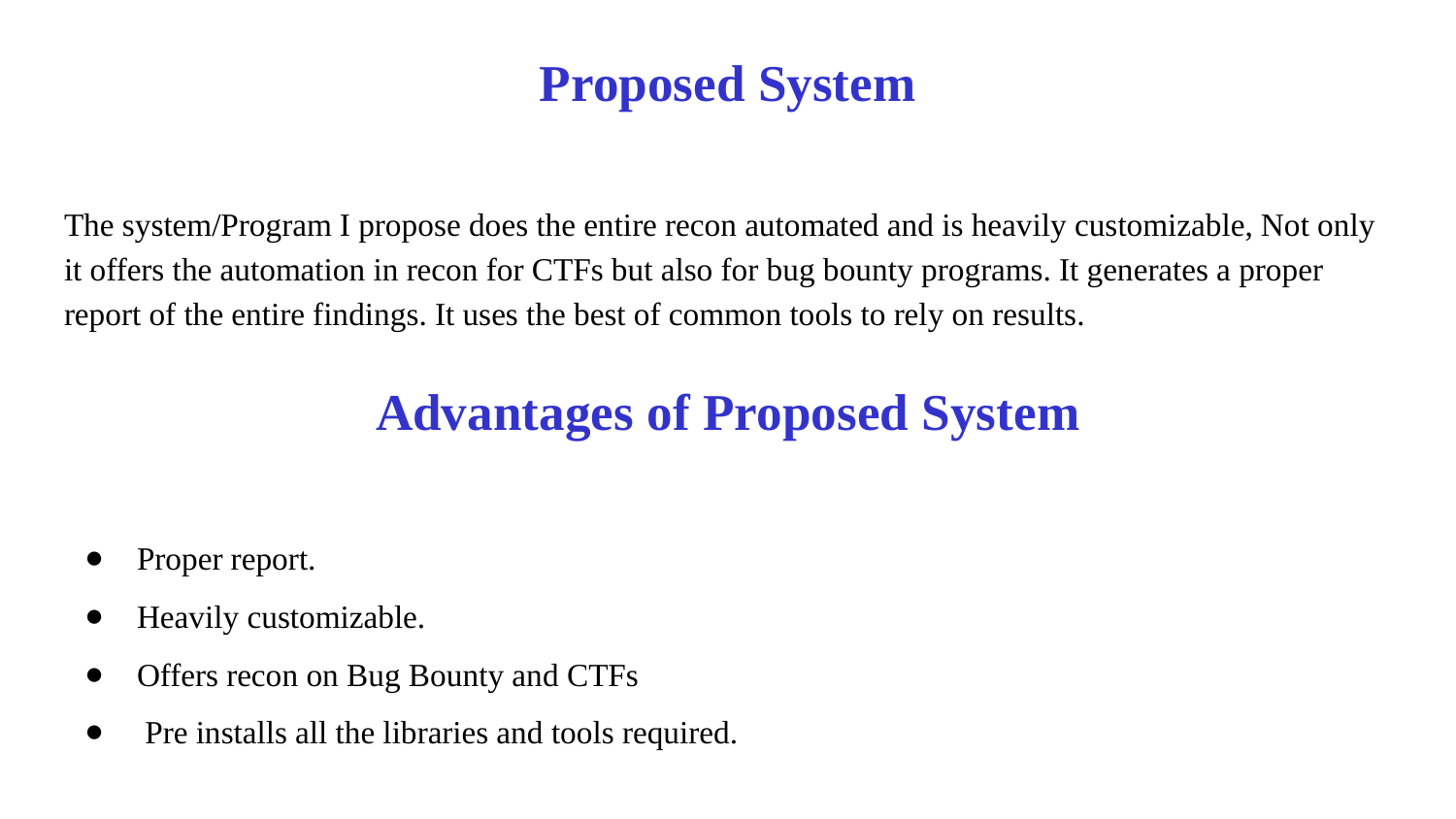

# Proposed System
The system/Program I propose does the entire recon automated and is heavily customizable, Not only it offers the automation in recon for CTFs but also for bug bounty programs. It generates a proper report of the entire findings. It uses the best of common tools to rely on results.
Advantages of Proposed System
Proper report.
Heavily customizable.
Offers recon on Bug Bounty and CTFs
 Pre installs all the libraries and tools required.